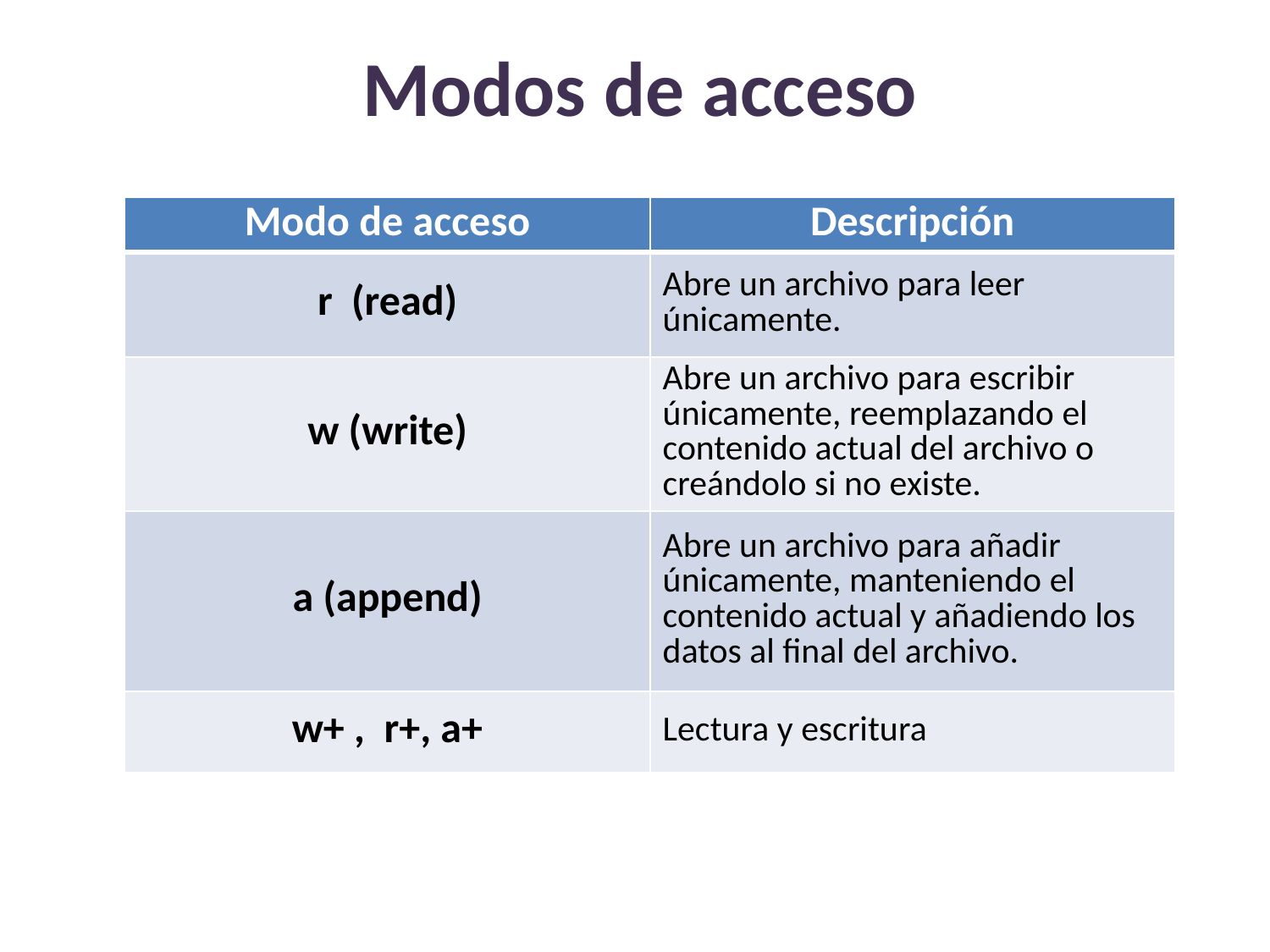

Modos de acceso
| Modo de acceso | Descripción |
| --- | --- |
| r (read) | Abre un archivo para leer únicamente. |
| w (write) | Abre un archivo para escribir únicamente, reemplazando el contenido actual del archivo o creándolo si no existe. |
| a (append) | Abre un archivo para añadir únicamente, manteniendo el contenido actual y añadiendo los datos al final del archivo. |
| w+ , r+, a+ | Lectura y escritura |